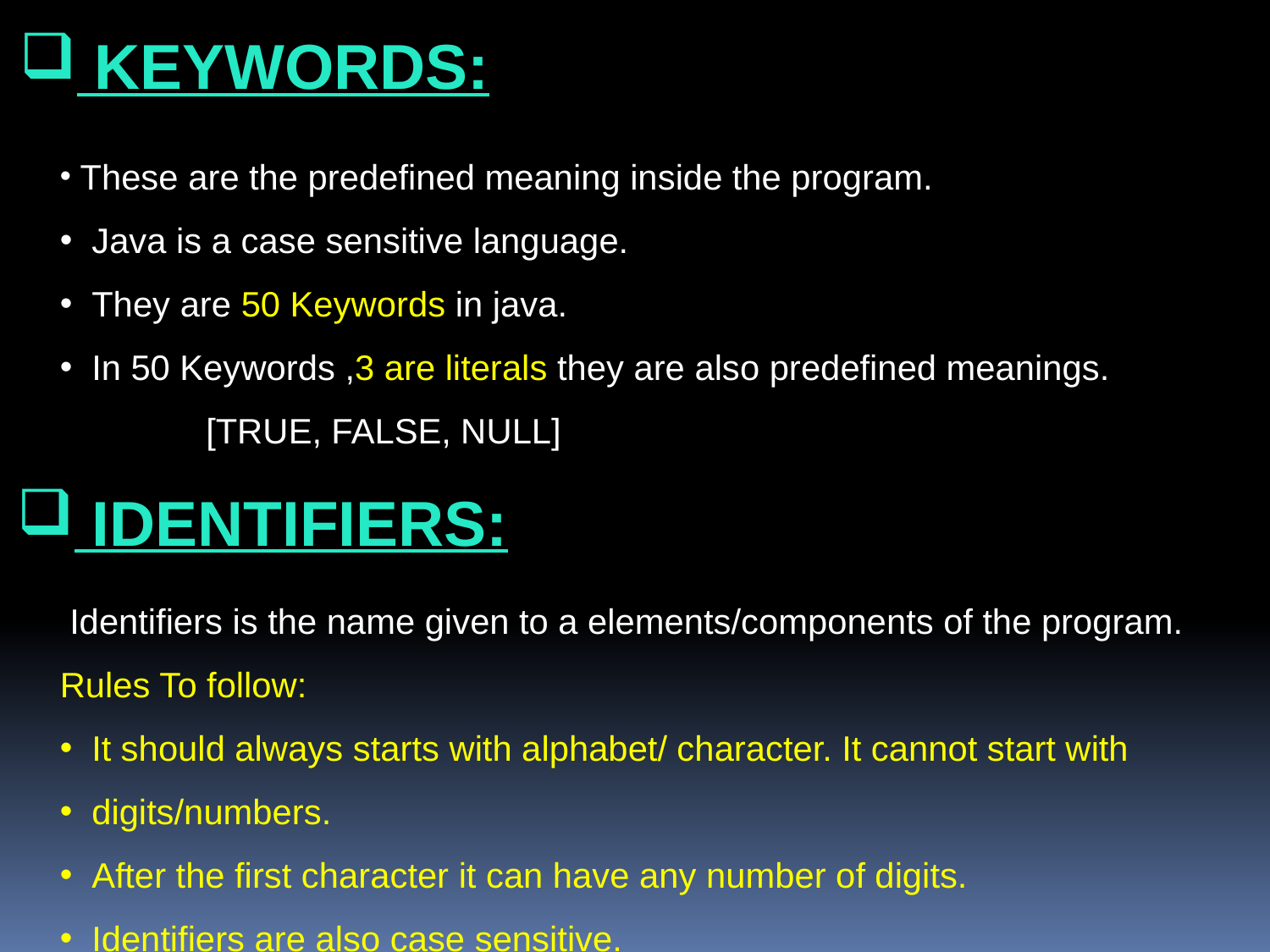

KEYWORDS:

 These are the predefined meaning inside the program.
  Java is a case sensitive language.
  They are 50 Keywords in java.
  In 50 Keywords ,3 are literals they are also predefined meanings.
               [TRUE, FALSE, NULL]

 Identifiers is the name given to a elements/components of the program.
Rules To follow:
  It should always starts with alphabet/ character. It cannot start with
  digits/numbers.
  After the first character it can have any number of digits.
  Identifiers are also case sensitive.
 IDENTIFIERS: